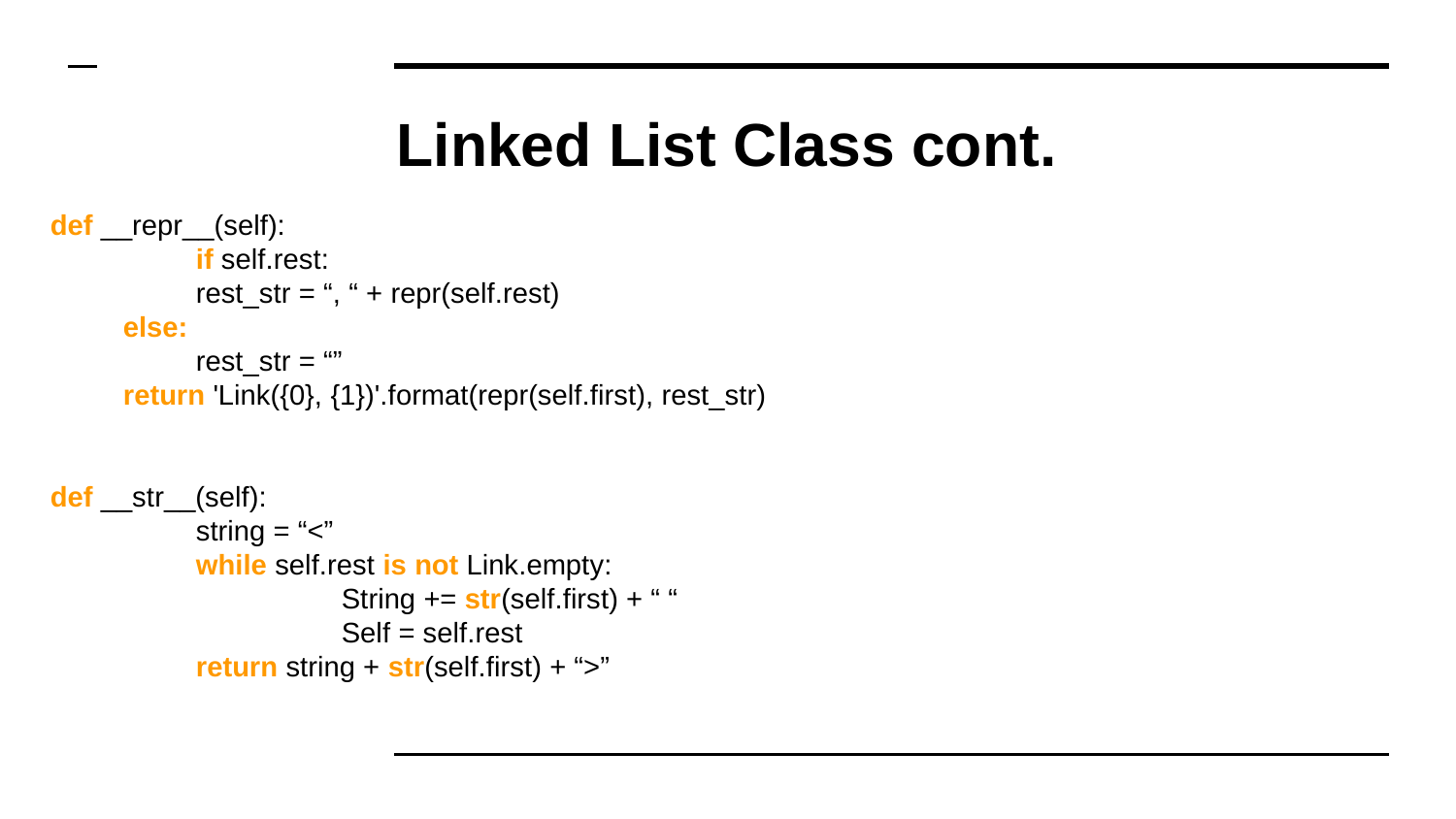

# Linked List Class cont.
def __repr__(self):
	if self.rest:
rest_str = “, “ + repr(self.rest)
else:
rest_str = “”
return 'Link({0}, {1})'.format(repr(self.first), rest_str)

def __str__(self):
	string = “<”
	while self.rest is not Link.empty:
		String += str(self.first) + “ “
		Self = self.rest
	return string + str(self.first) + “>”